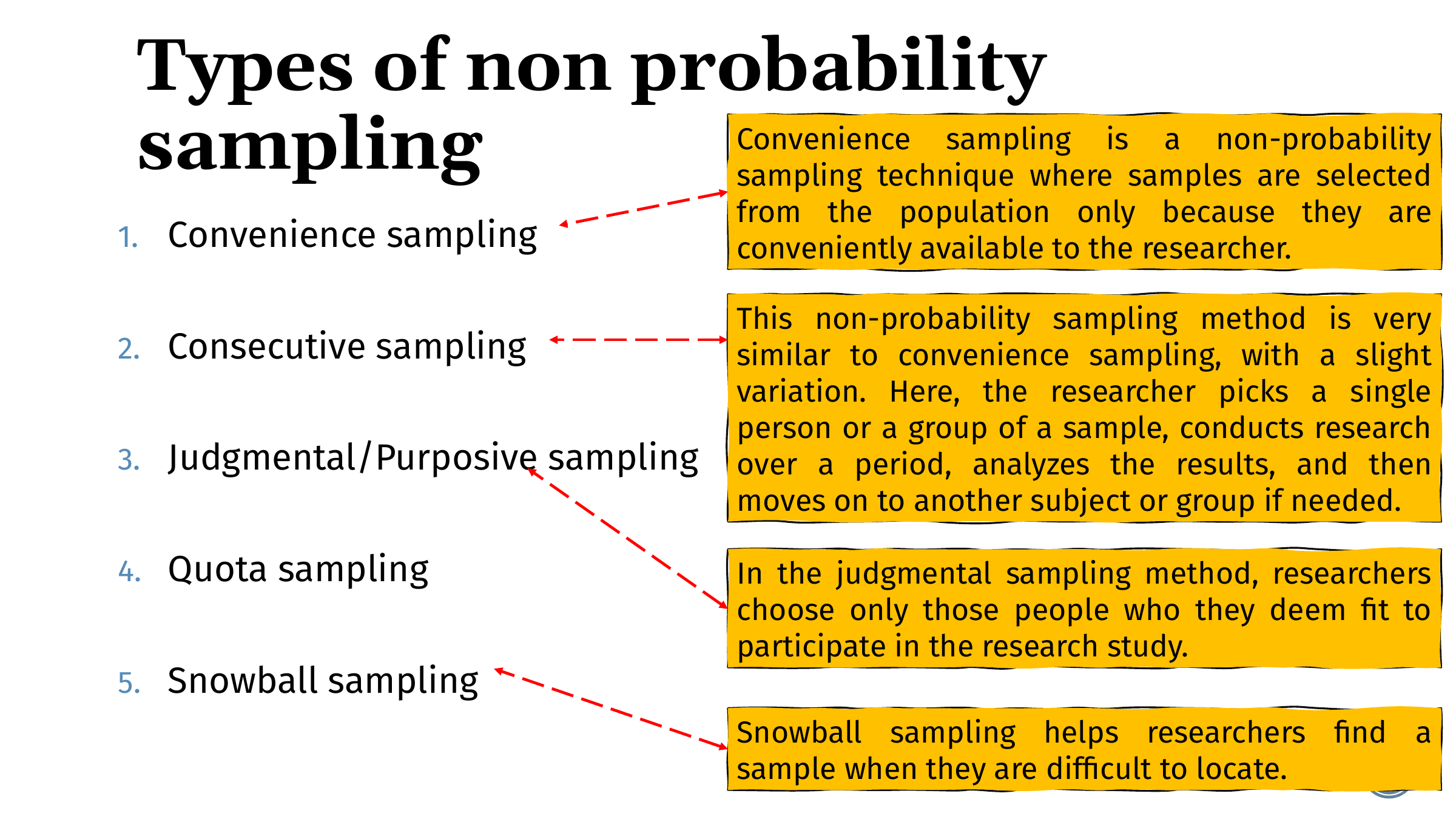

# Types of non probability sampling
Convenience sampling is a non-probability sampling technique where samples are selected from the population only because they are conveniently available to the researcher.
Convenience sampling

Consecutive sampling

Judgmental/Purposive sampling

Quota sampling

Snowball sampling
This non-probability sampling method is very similar to convenience sampling, with a slight variation. Here, the researcher picks a single person or a group of a sample, conducts research over a period, analyzes the results, and then moves on to another subject or group if needed.
In the judgmental sampling method, researchers choose only those people who they deem fit to participate in the research study.
Snowball sampling helps researchers find a sample when they are difficult to locate.